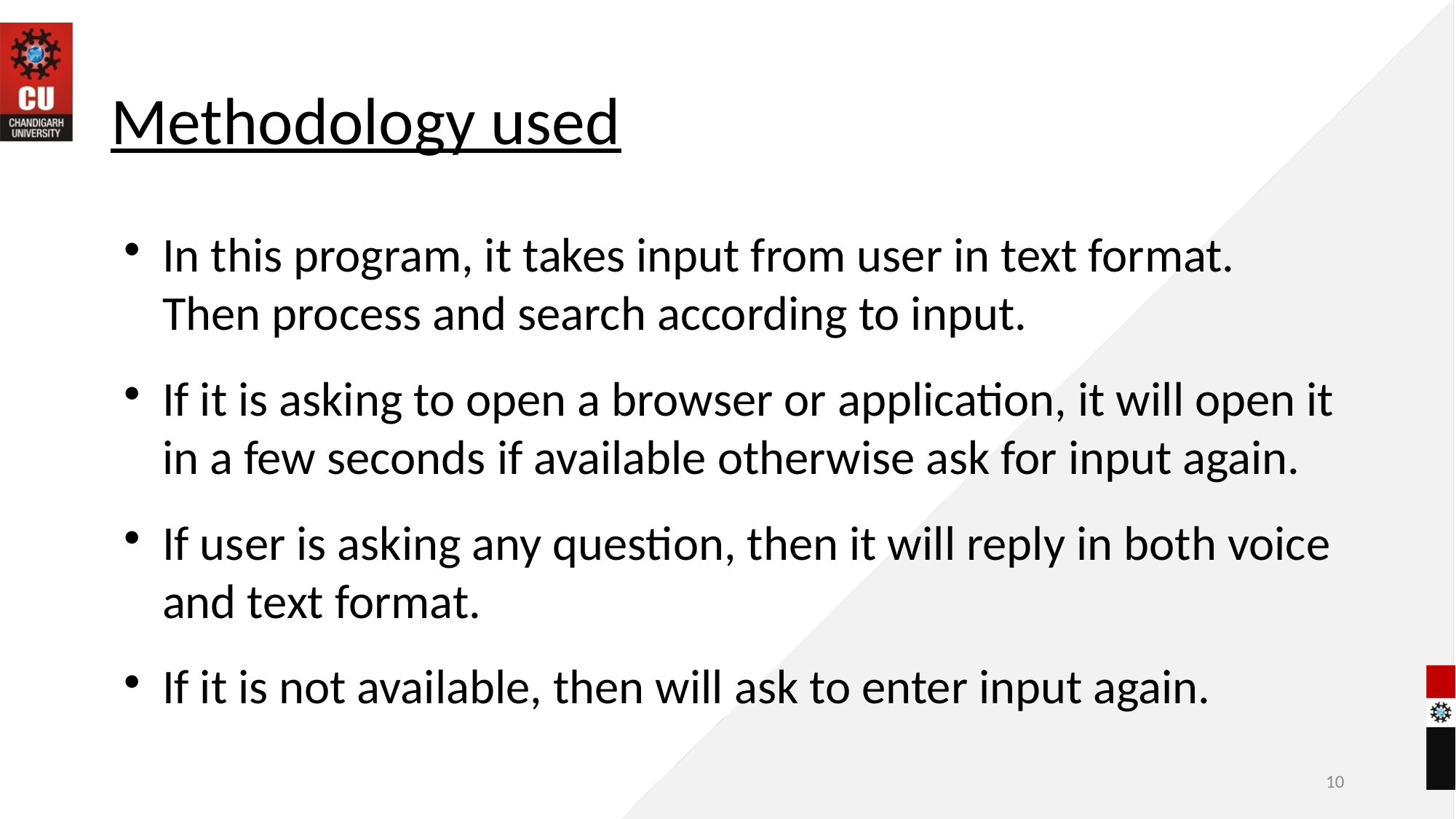

Methodology used
In this program, it takes input from user in text format. Then process and search according to input.
If it is asking to open a browser or application, it will open it in a few seconds if available otherwise ask for input again.
If user is asking any question, then it will reply in both voice and text format.
If it is not available, then will ask to enter input again.
10